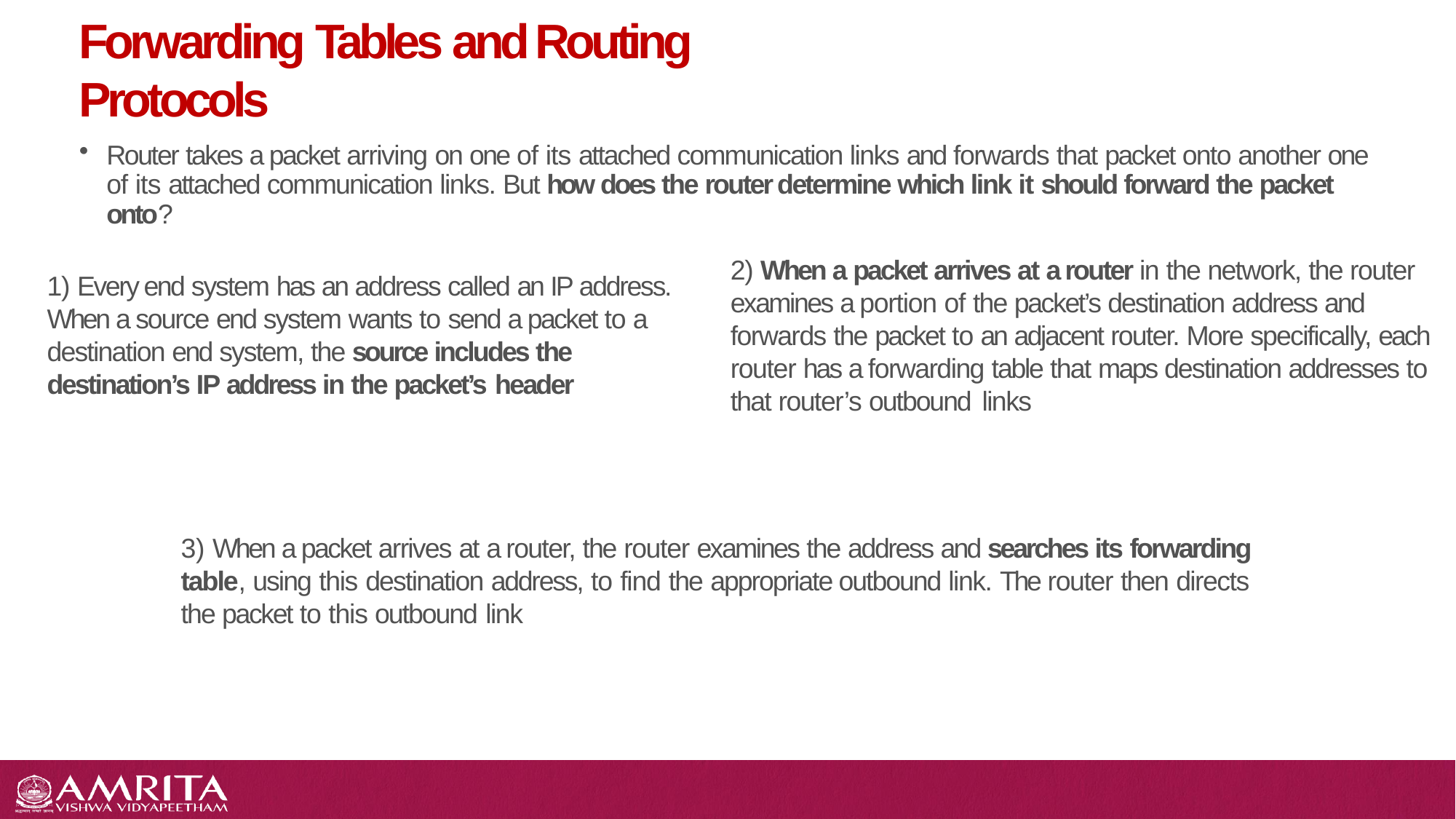

# Forwarding Tables and Routing Protocols
Router takes a packet arriving on one of its attached communication links and forwards that packet onto another one  of its attached communication links. But how does the router determine which link it should forward the packet  onto?
2) When a packet arrives at a router in the network, the router  examines a portion of the packet’s destination address and  forwards the packet to an adjacent router. More specifically, each  router has a forwarding table that maps destination addresses to  that router’s outbound links
1) Every end system has an address called an IP address.  When a source end system wants to send a packet to a  destination end system, the source includes the  destination’s IP address in the packet’s header
3) When a packet arrives at a router, the router examines the address and searches its forwarding  table, using this destination address, to find the appropriate outbound link. The router then directs  the packet to this outbound link